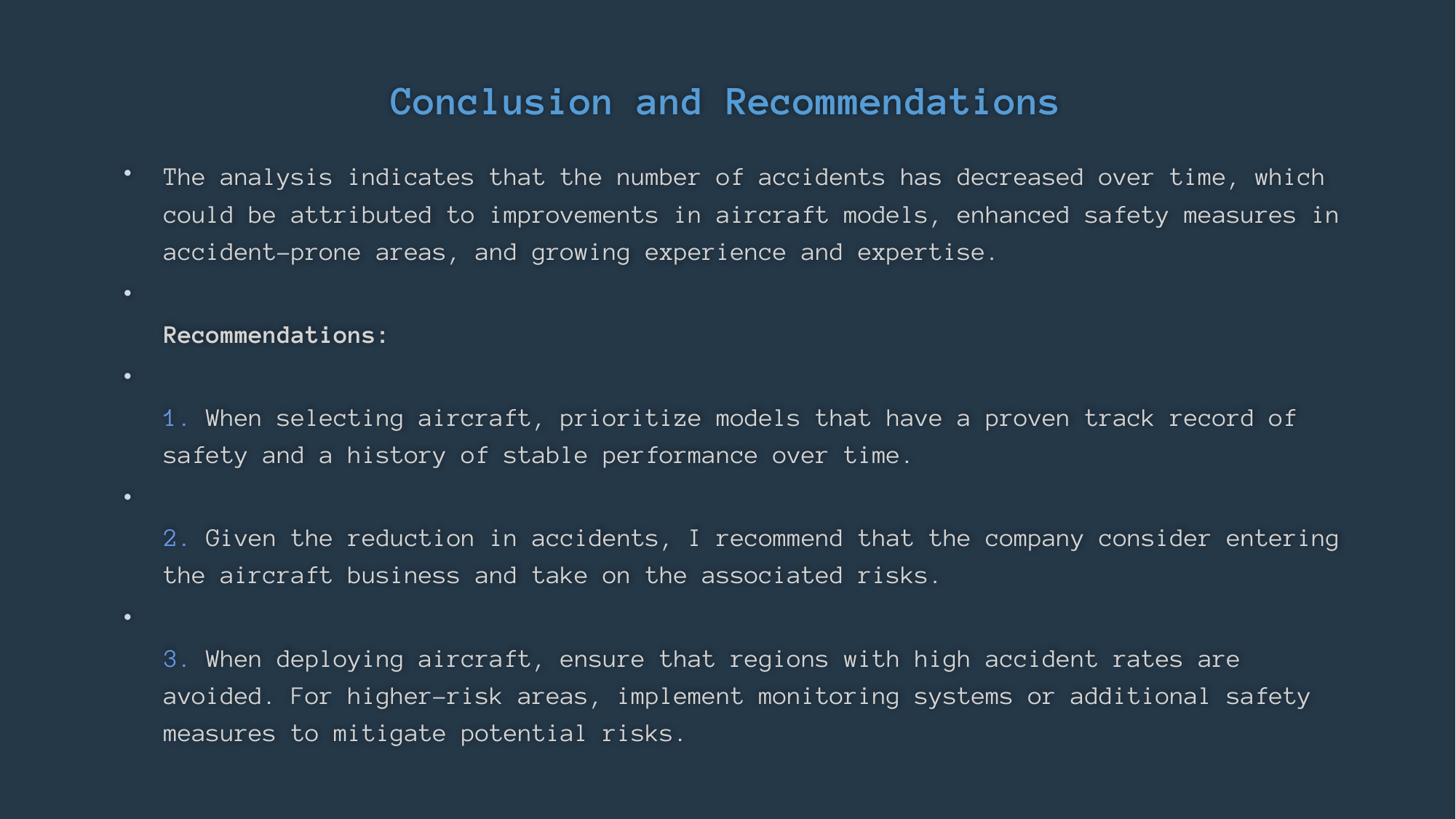

# Conclusion and Recommendations
The analysis indicates that the number of accidents has decreased over time, which could be attributed to improvements in aircraft models, enhanced safety measures in accident-prone areas, and growing experience and expertise.
Recommendations:
1. When selecting aircraft, prioritize models that have a proven track record of safety and a history of stable performance over time.
2. Given the reduction in accidents, I recommend that the company consider entering the aircraft business and take on the associated risks.
3. When deploying aircraft, ensure that regions with high accident rates are avoided. For higher-risk areas, implement monitoring systems or additional safety measures to mitigate potential risks.